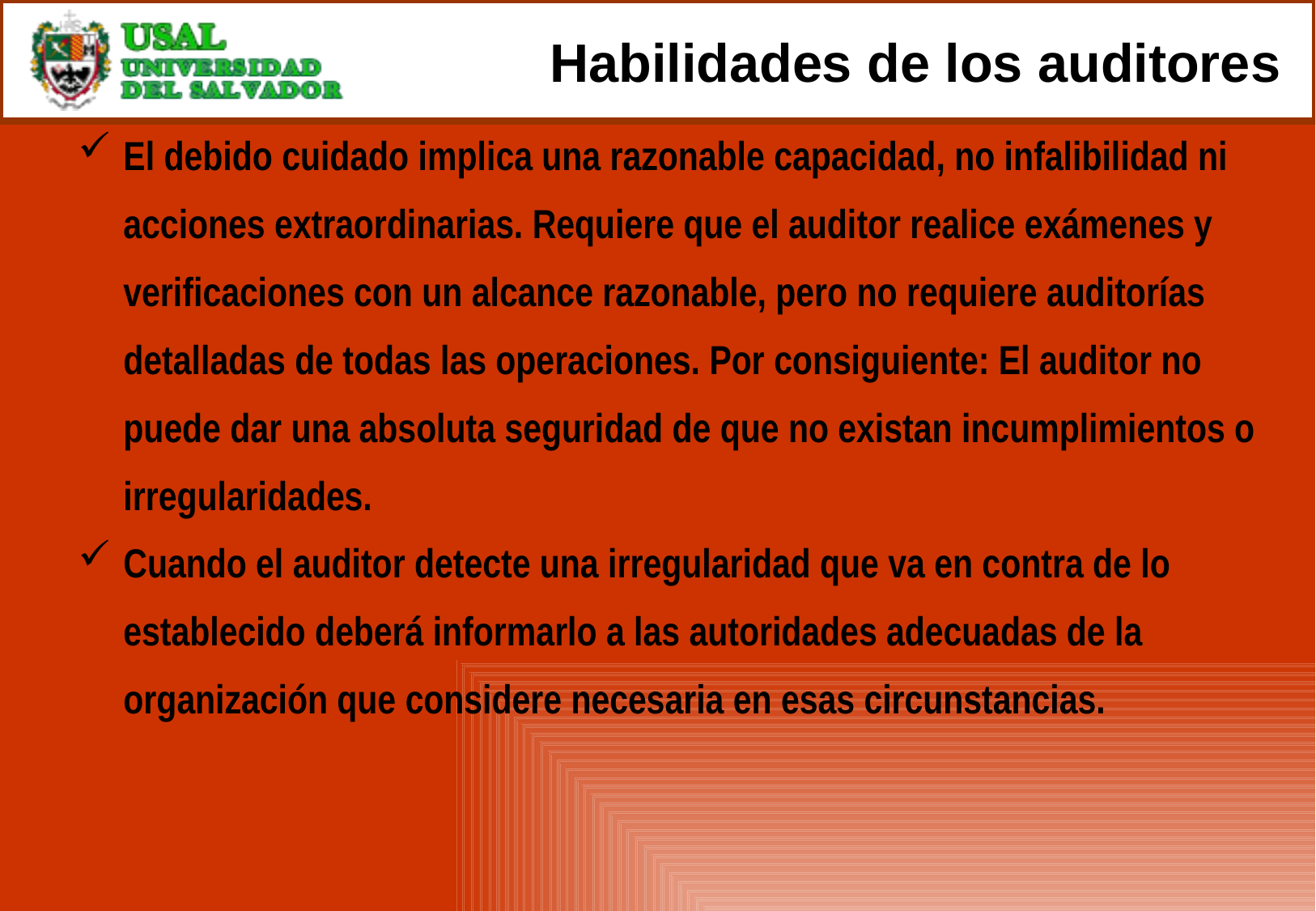

# Habilidades de los auditores
El debido cuidado implica una razonable capacidad, no infalibilidad ni acciones extraordinarias. Requiere que el auditor realice exámenes y verificaciones con un alcance razonable, pero no requiere auditorías detalladas de todas las operaciones. Por consiguiente: El auditor no puede dar una absoluta seguridad de que no existan incumplimientos o irregularidades.
Cuando el auditor detecte una irregularidad que va en contra de lo establecido deberá informarlo a las autoridades adecuadas de la organización que considere necesaria en esas circunstancias.